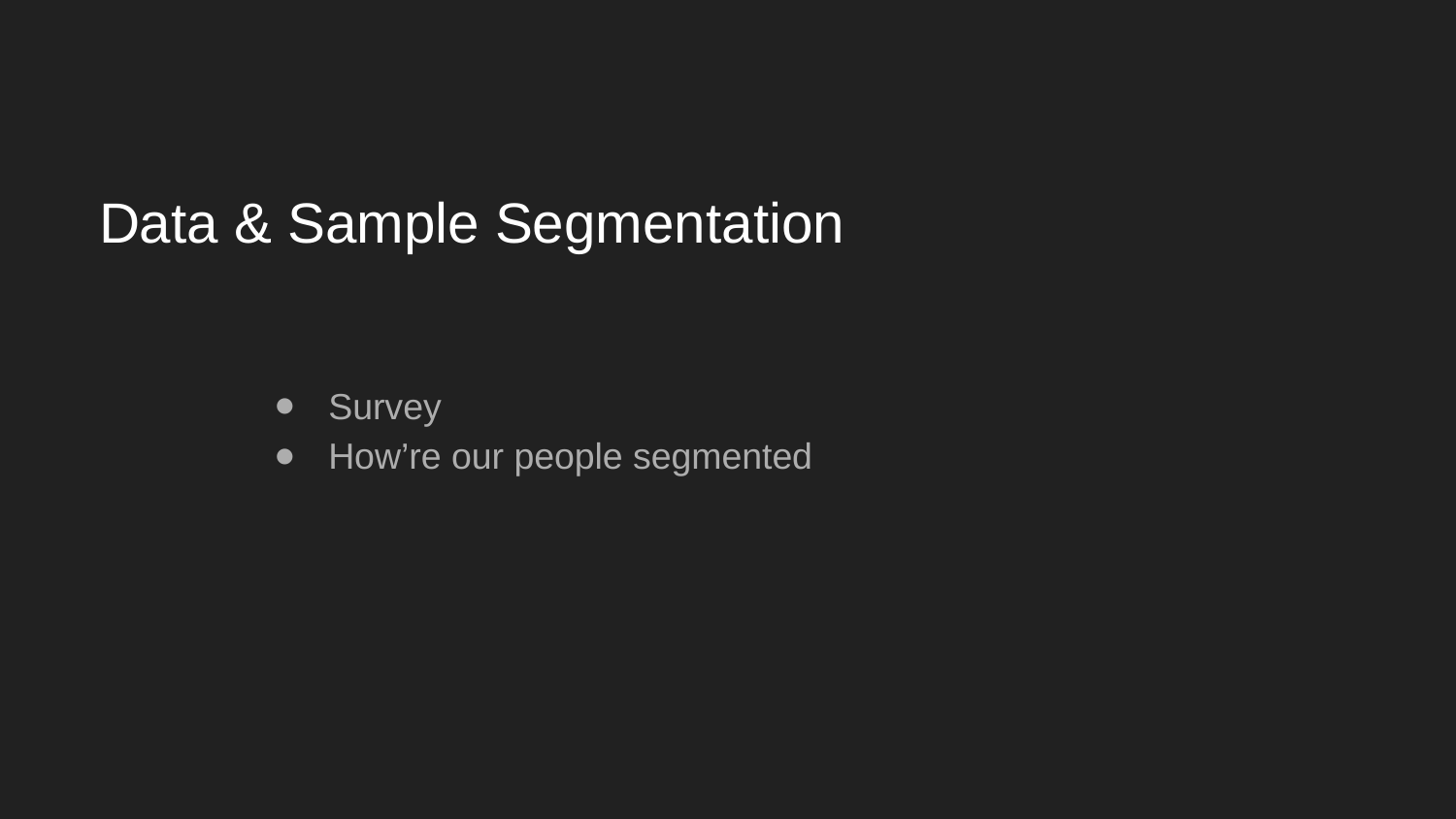

# Data & Sample Segmentation
Survey
How’re our people segmented